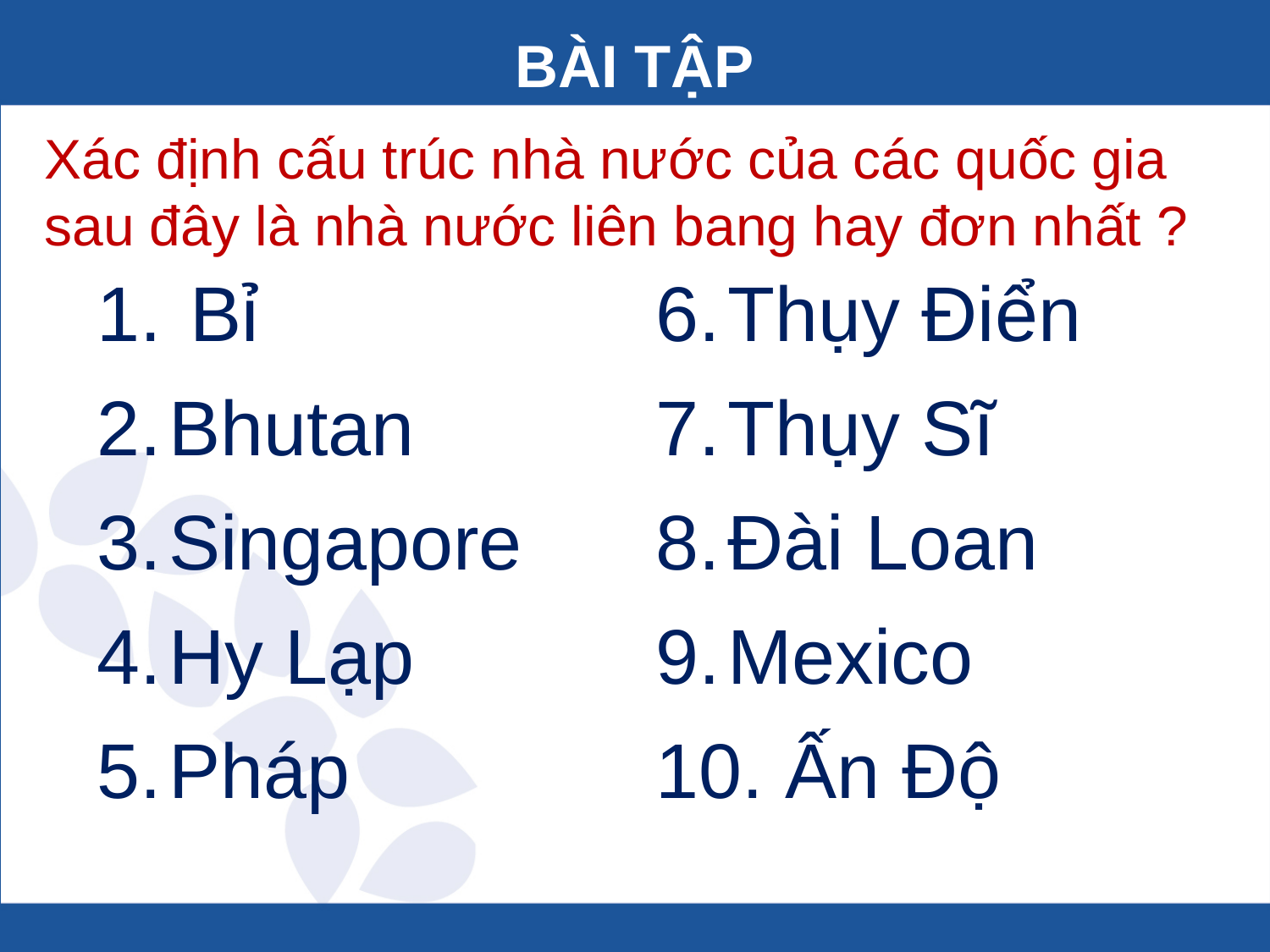

# BÀI TẬP
Xác định cấu trúc nhà nước của các quốc gia sau đây là nhà nước liên bang hay đơn nhất ?
 Bỉ
Bhutan
Singapore
Hy Lạp
Pháp

Thụy Điển
Thụy Sĩ
Đài Loan
Mexico
 Ấn Độ
31